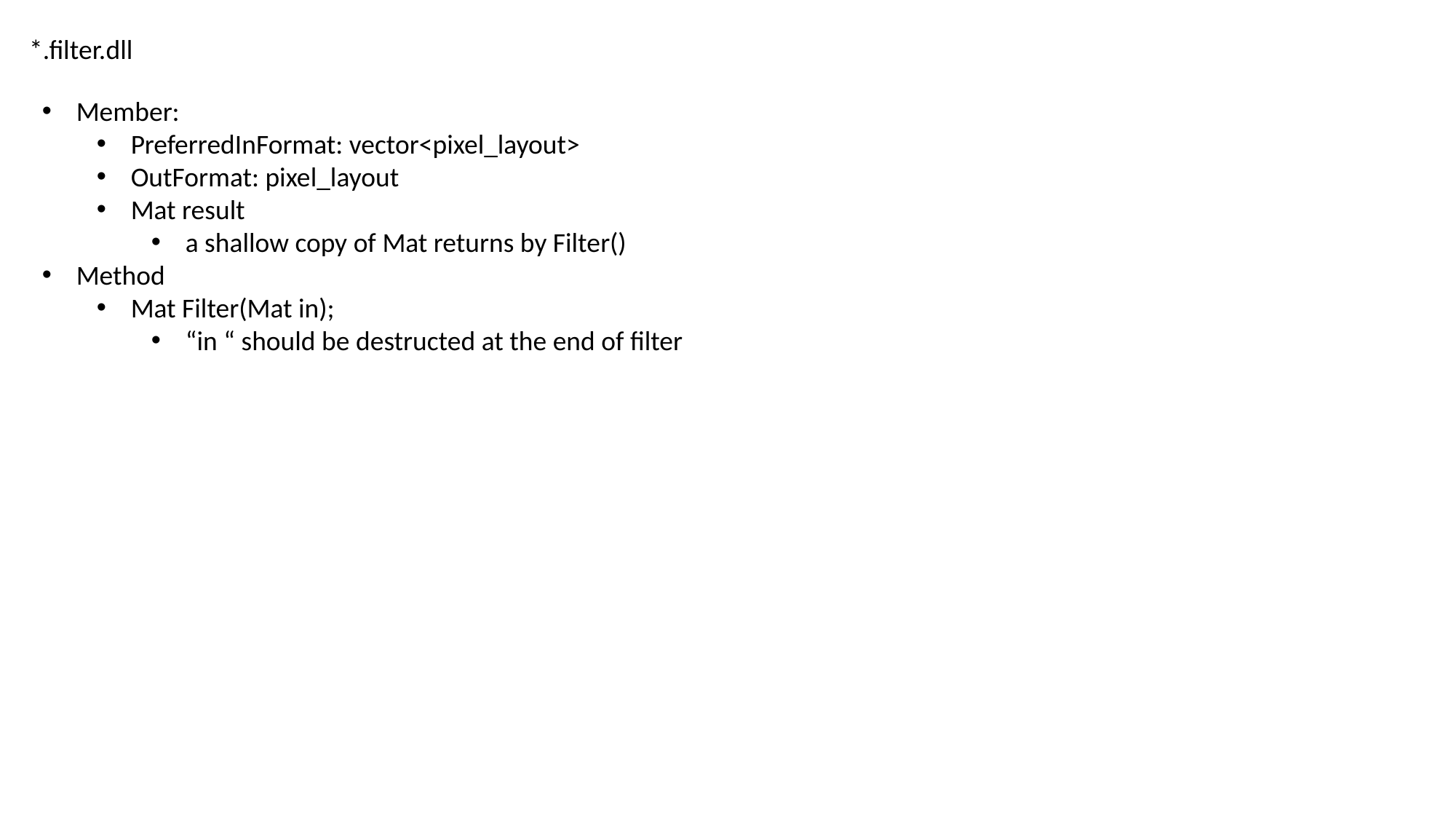

*.filter.dll
Member:
PreferredInFormat: vector<pixel_layout>
OutFormat: pixel_layout
Mat result
a shallow copy of Mat returns by Filter()
Method
Mat Filter(Mat in);
“in “ should be destructed at the end of filter